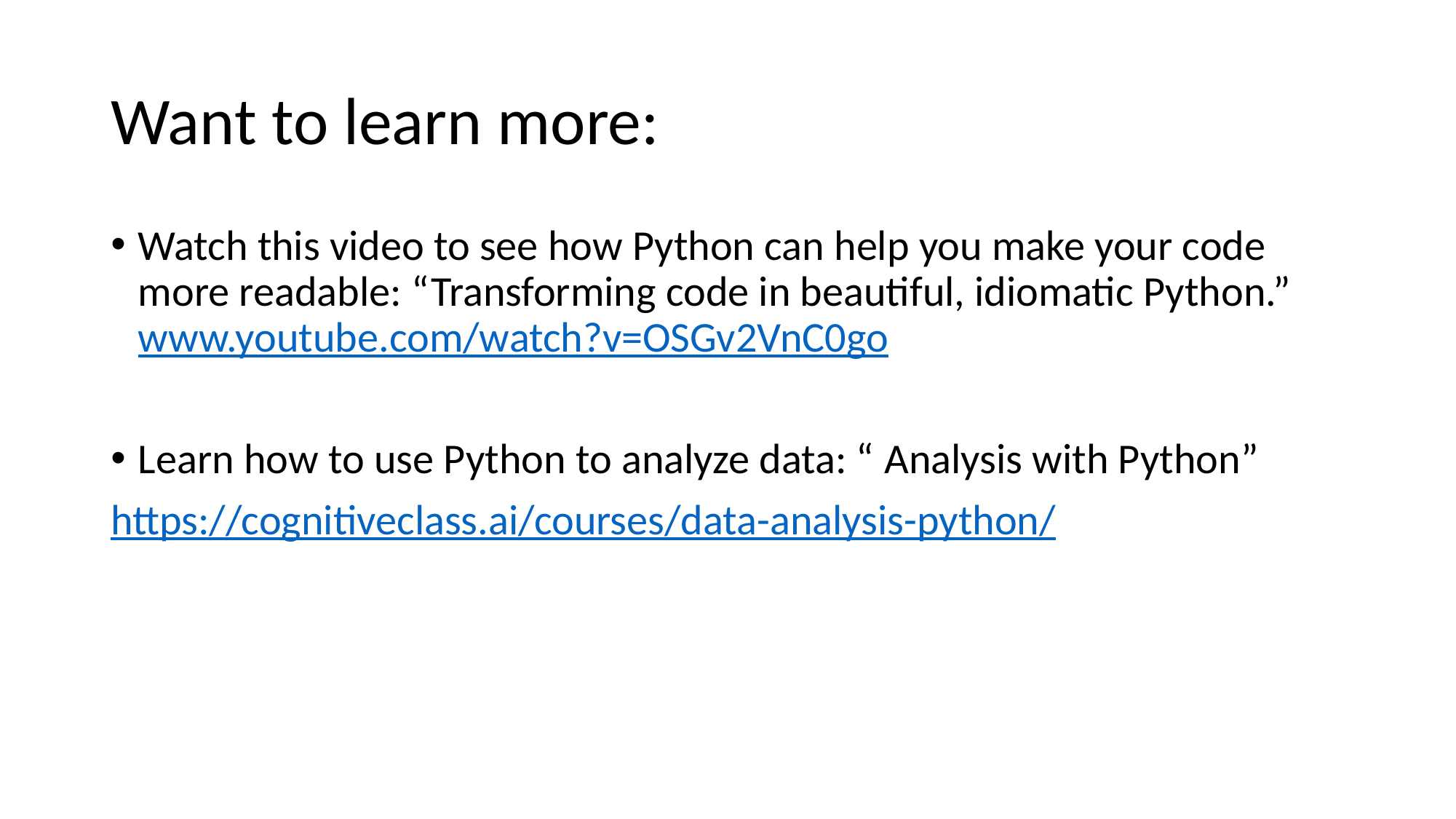

# Want to learn more:
Watch this video to see how Python can help you make your code more readable: “Transforming code in beautiful, idiomatic Python.” www.youtube.com/watch?v=OSGv2VnC0go

Learn how to use Python to analyze data: “ Analysis with Python”
https://cognitiveclass.ai/courses/data-analysis-python/